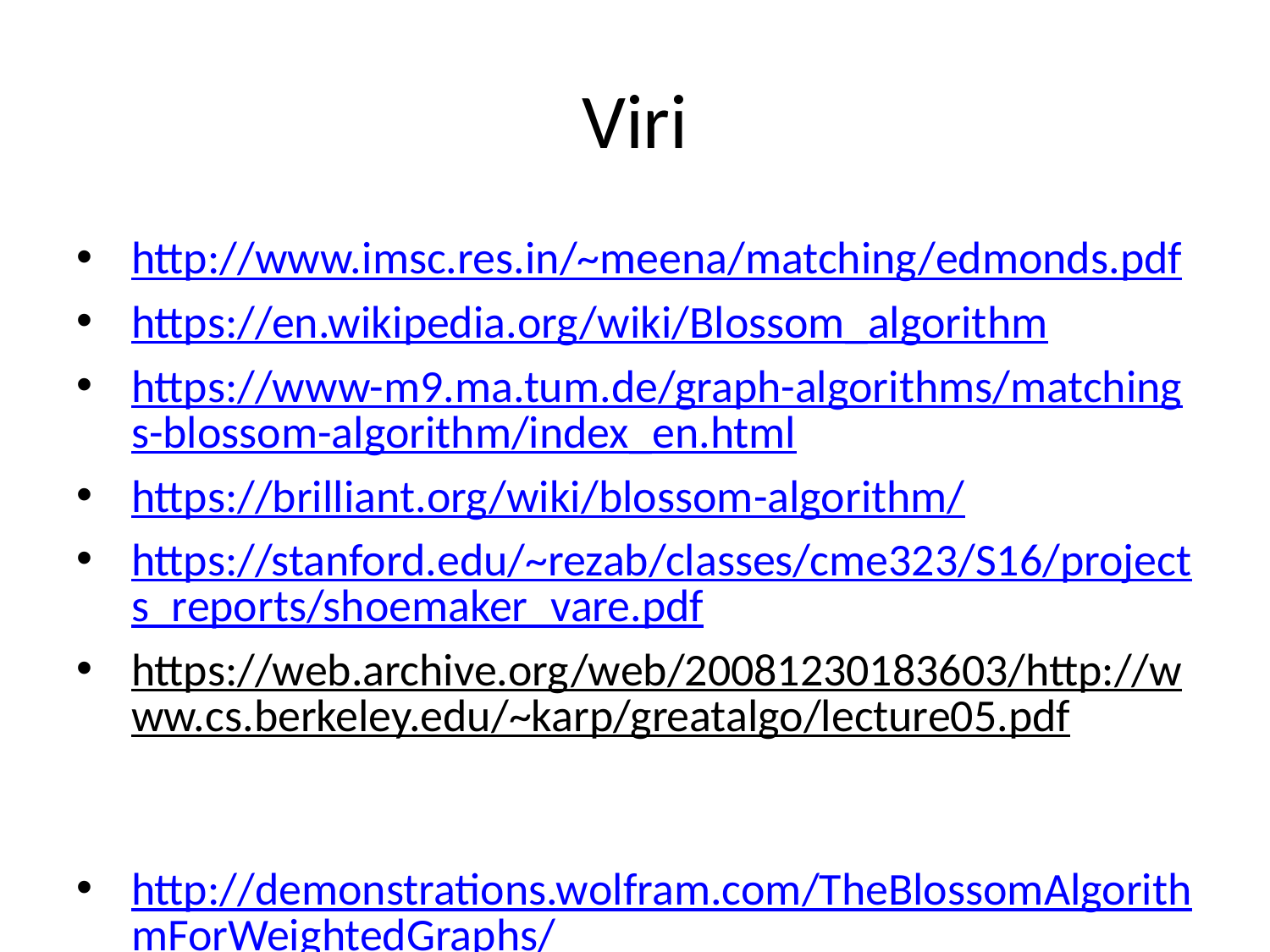

# Viri
http://www.imsc.res.in/~meena/matching/edmonds.pdf
https://en.wikipedia.org/wiki/Blossom_algorithm
https://www-m9.ma.tum.de/graph-algorithms/matchings-blossom-algorithm/index_en.html
https://brilliant.org/wiki/blossom-algorithm/
https://stanford.edu/~rezab/classes/cme323/S16/projects_reports/shoemaker_vare.pdf
https://web.archive.org/web/20081230183603/http://www.cs.berkeley.edu/~karp/greatalgo/lecture05.pdf
http://demonstrations.wolfram.com/TheBlossomAlgorithmForWeightedGraphs/
http://demonstrations.wolfram.com/TheBlossomAlgorithmForMaximumMatching/